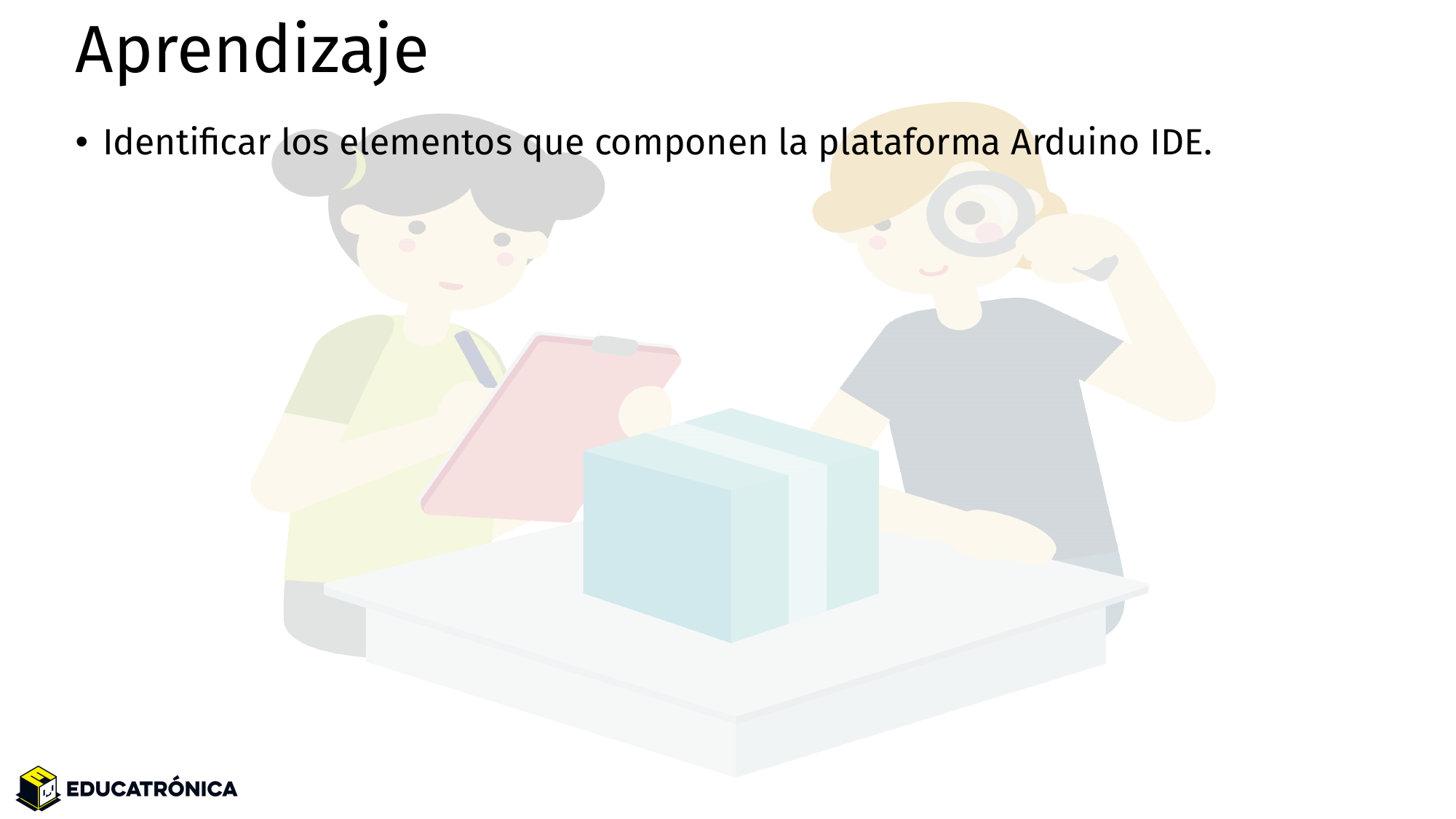

# Aprendizaje
Identificar los elementos que componen la plataforma Arduino IDE.